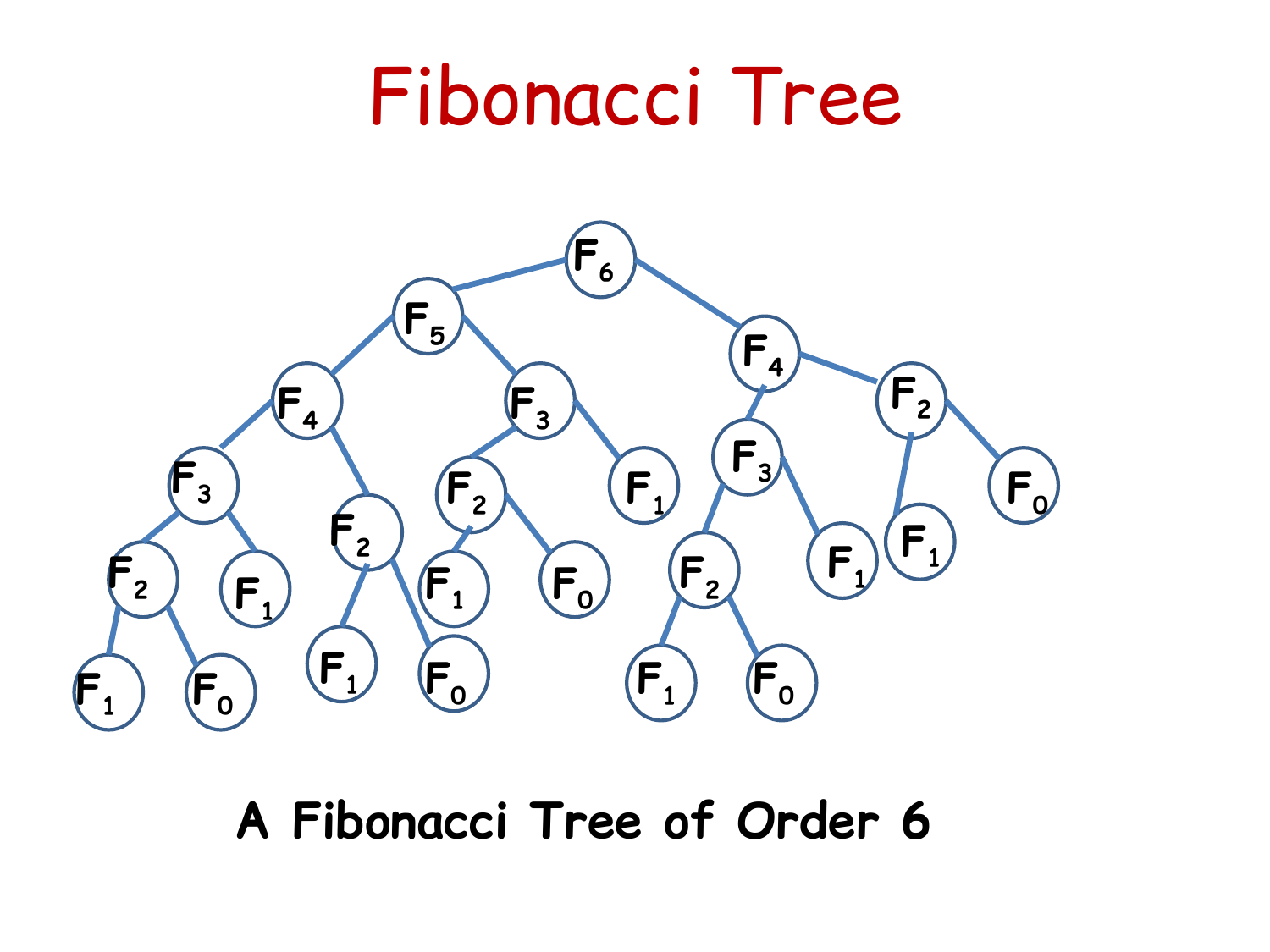

# Fibonacci Tree

c
c
c
c
c
c
c
c
c
c
c
c
c
c
c
c
c
c
c
c
c
c
c
c
F6
F5
F4
F2
F4
F3
F3
F3
F2
F1
F0
F2
F1
F1
F2
F2
F1
F0
F1
F1
F0
F1
F0
F1
F0
A Fibonacci Tree of Order 6